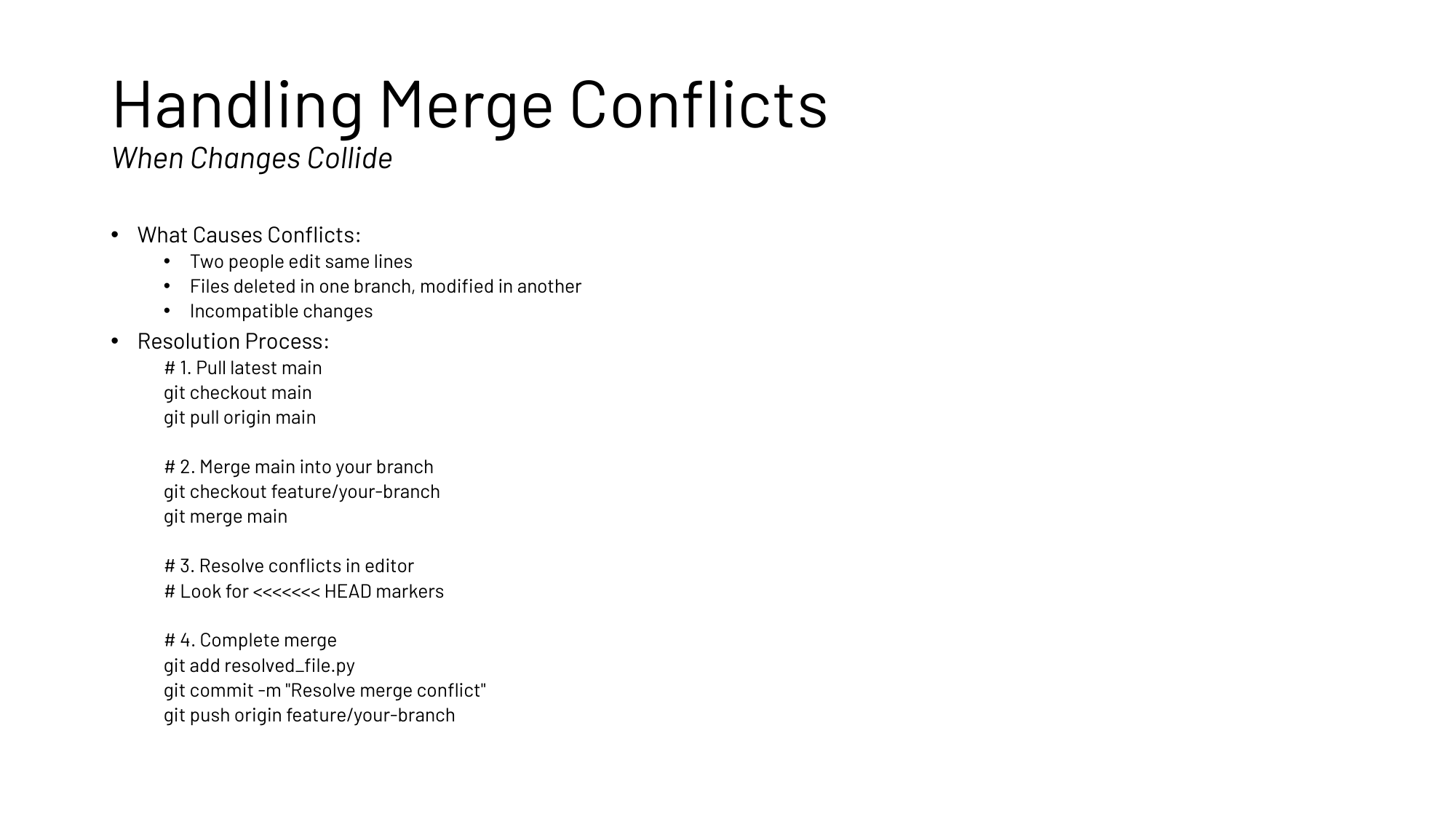

# Handling Merge Conflicts When Changes Collide
What Causes Conflicts:
Two people edit same lines
Files deleted in one branch, modified in another
Incompatible changes
Resolution Process:
# 1. Pull latest main
git checkout main
git pull origin main

# 2. Merge main into your branch
git checkout feature/your-branch
git merge main

# 3. Resolve conflicts in editor
# Look for <<<<<<< HEAD markers

# 4. Complete merge
git add resolved_file.py
git commit -m "Resolve merge conflict"
git push origin feature/your-branch